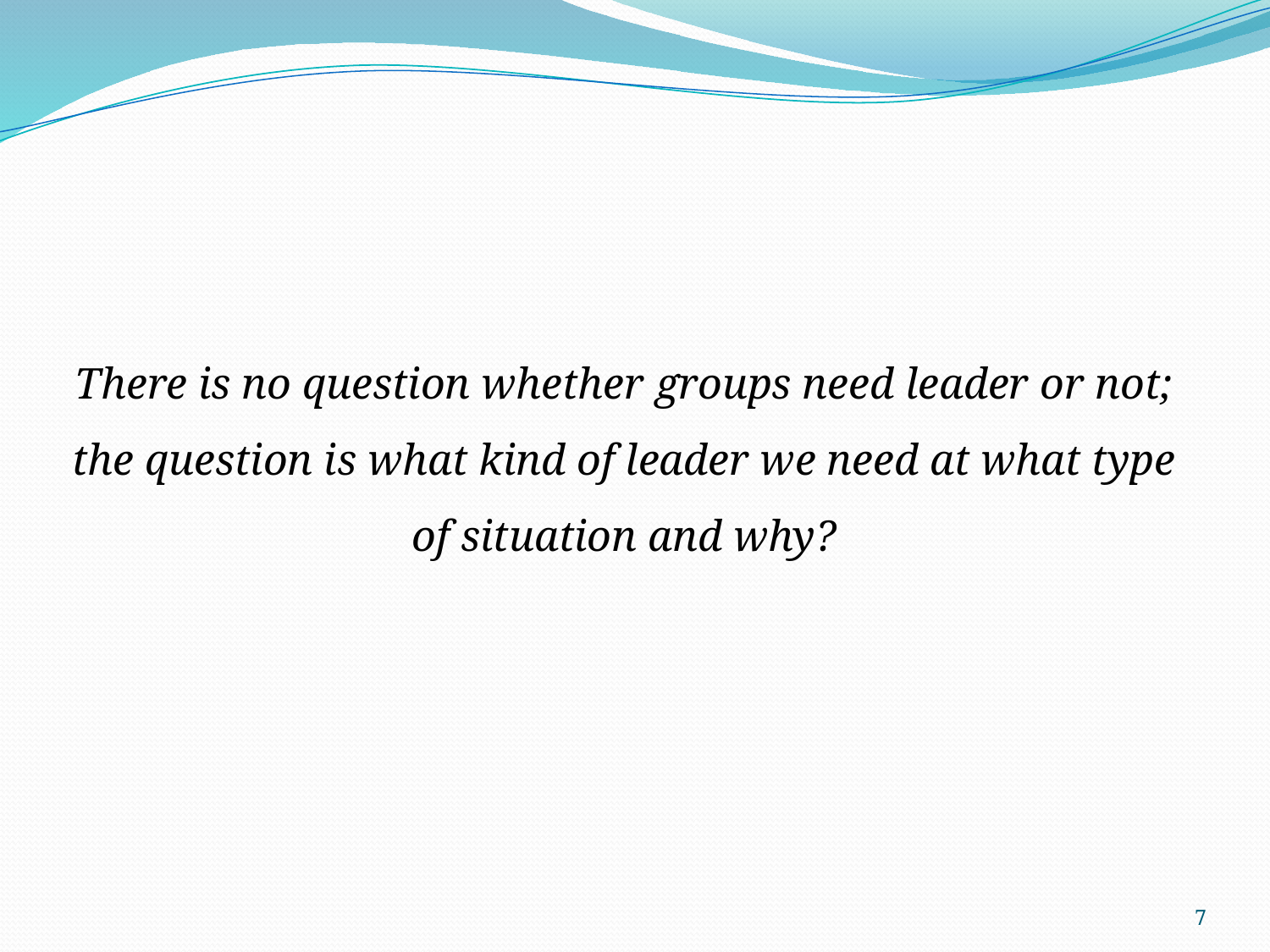

There is no question whether groups need leader or not; the question is what kind of leader we need at what type of situation and why?
7